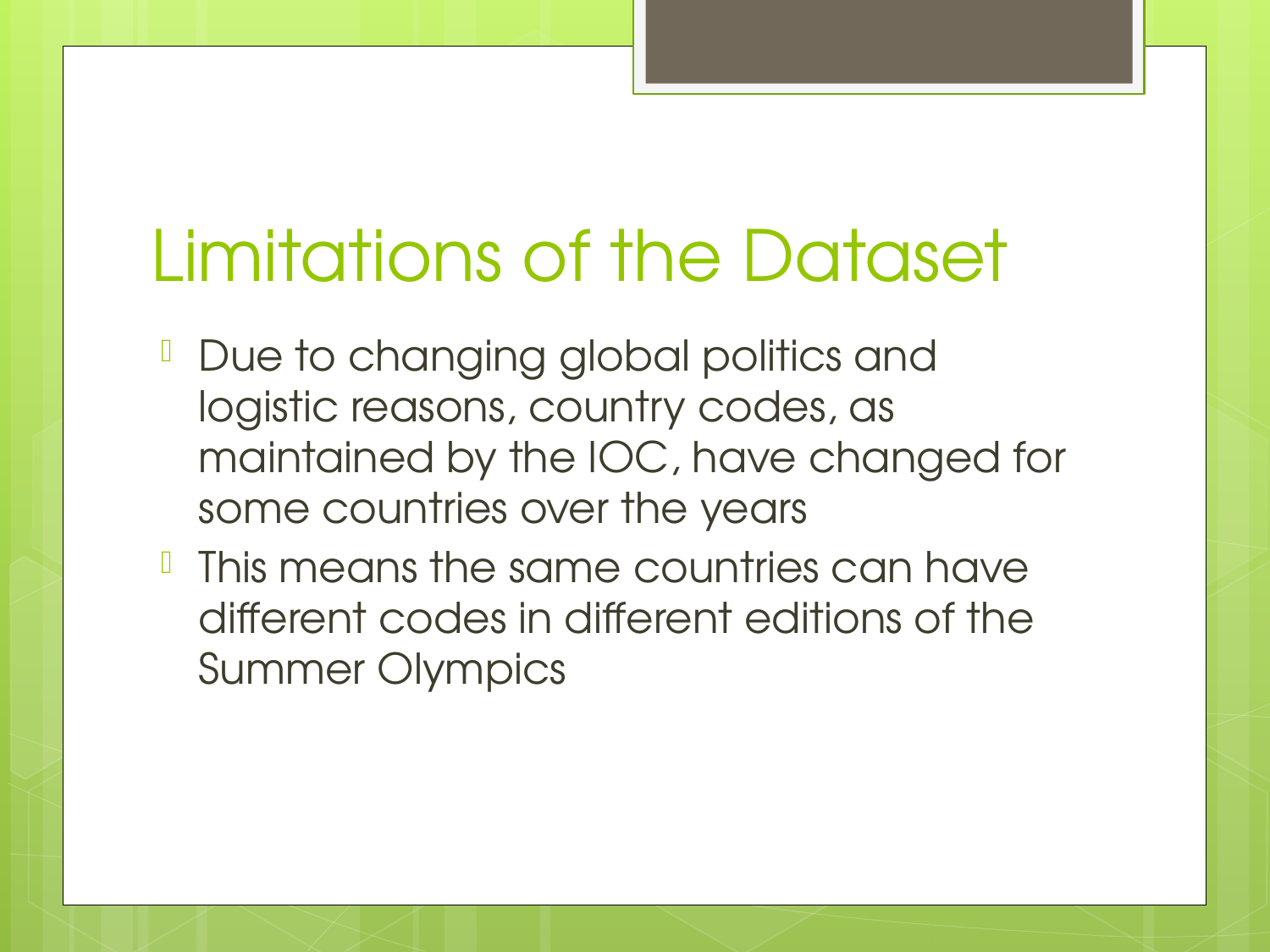

# Limitations of the Dataset
Due to changing global politics and logistic reasons, country codes, as maintained by the IOC, have changed for some countries over the years
This means the same countries can have different codes in different editions of the Summer Olympics